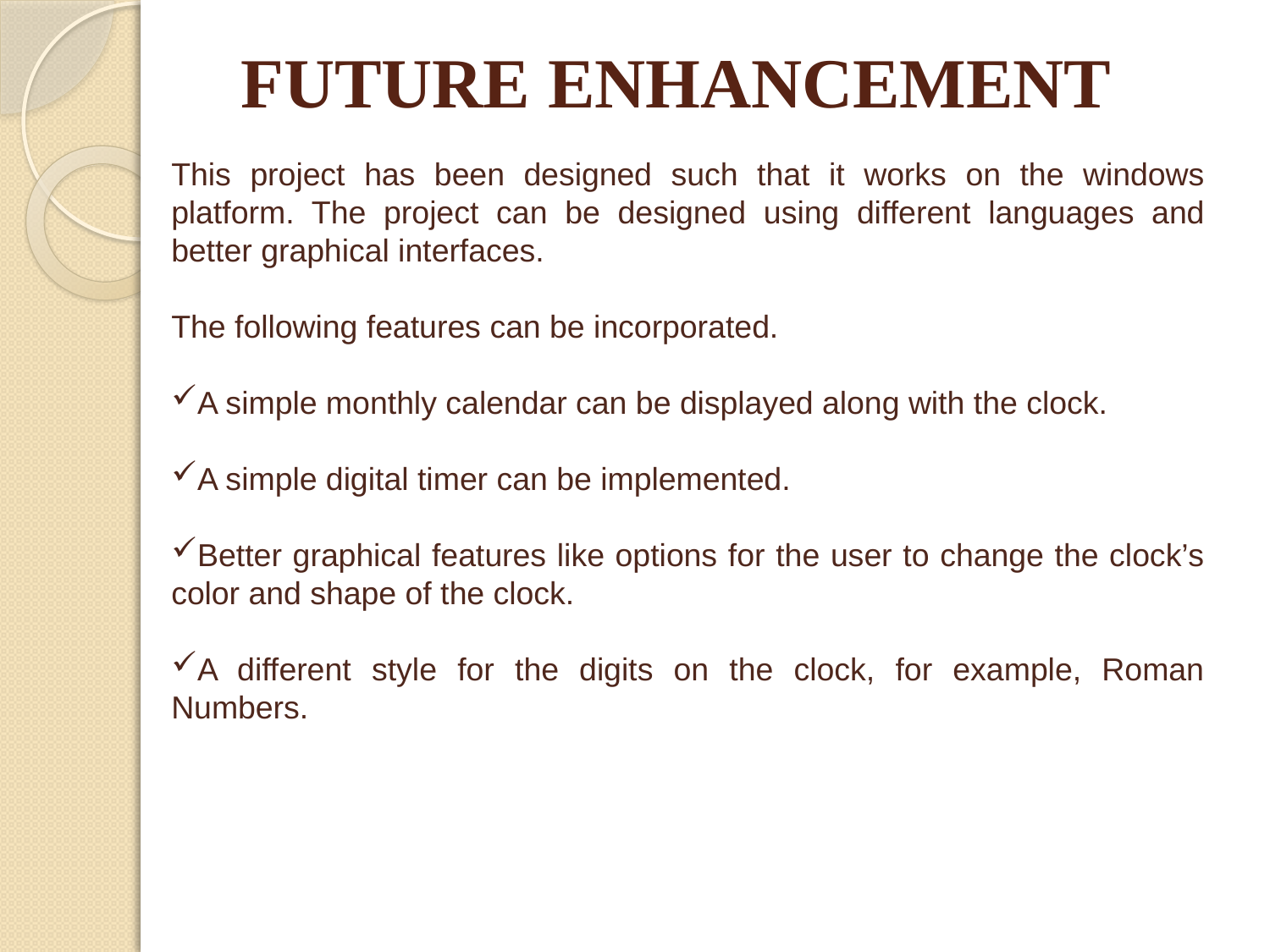

# FUTURE ENHANCEMENT
This project has been designed such that it works on the windows platform. The project can be designed using different languages and better graphical interfaces.

The following features can be incorporated.

A simple monthly calendar can be displayed along with the clock.

A simple digital timer can be implemented.

Better graphical features like options for the user to change the clock’s color and shape of the clock.

A different style for the digits on the clock, for example, Roman Numbers.